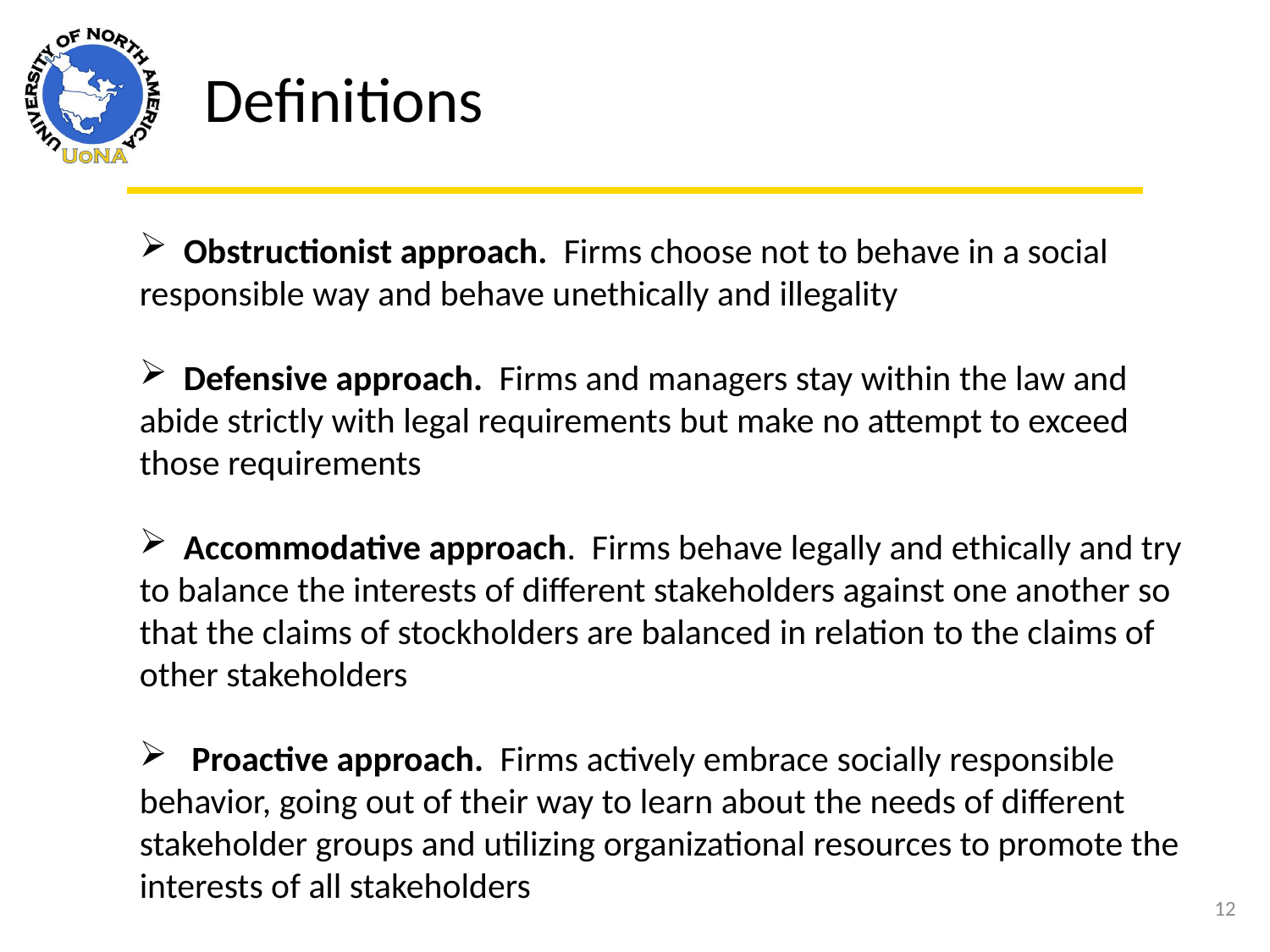

Definitions
  Obstructionist approach.  Firms choose not to behave in a social responsible way and behave unethically and illegality

  Defensive approach.  Firms and managers stay within the law and abide strictly with legal requirements but make no attempt to exceed those requirements

  Accommodative approach.  Firms behave legally and ethically and try to balance the interests of different stakeholders against one another so that the claims of stockholders are balanced in relation to the claims of other stakeholders

   Proactive approach.  Firms actively embrace socially responsible behavior, going out of their way to learn about the needs of different stakeholder groups and utilizing organizational resources to promote the interests of all stakeholders
12